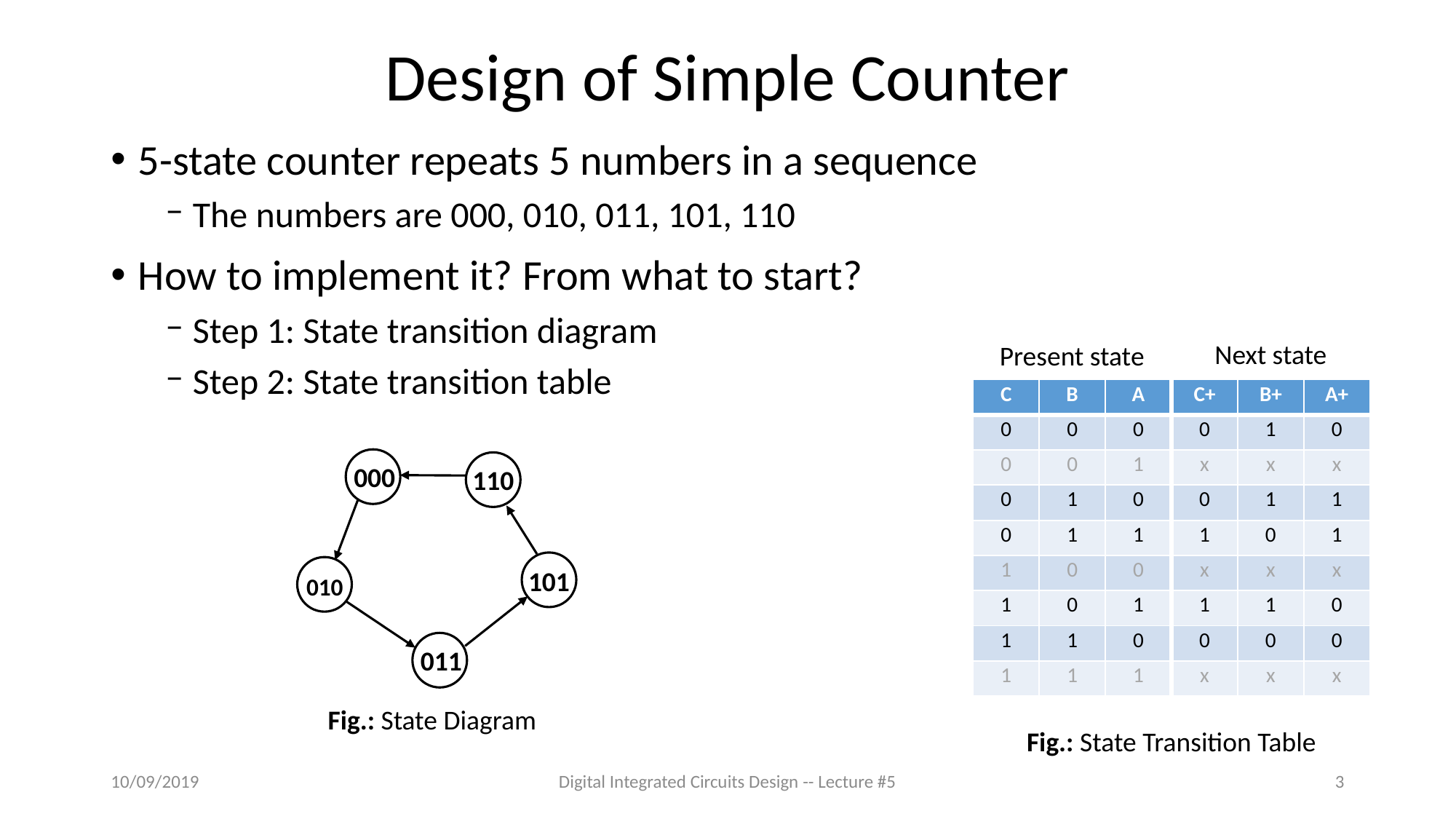

# Design of Simple Counter
5-state counter repeats 5 numbers in a sequence
The numbers are 000, 010, 011, 101, 110
How to implement it? From what to start?
Step 1: State transition diagram
Step 2: State transition table

Next state
Present state
| C | B | A |
| --- | --- | --- |
| 0 | 0 | 0 |
| 0 | 0 | 1 |
| 0 | 1 | 0 |
| 0 | 1 | 1 |
| 1 | 0 | 0 |
| 1 | 0 | 1 |
| 1 | 1 | 0 |
| 1 | 1 | 1 |
| C+ | B+ | A+ |
| --- | --- | --- |
| 0 | 1 | 0 |
| x | x | x |
| 0 | 1 | 1 |
| 1 | 0 | 1 |
| x | x | x |
| 1 | 1 | 0 |
| 0 | 0 | 0 |
| x | x | x |

000

110

101

010

011
Fig.: State Diagram
Fig.: State Transition Table
10/09/2019
Digital Integrated Circuits Design -- Lecture #5
3